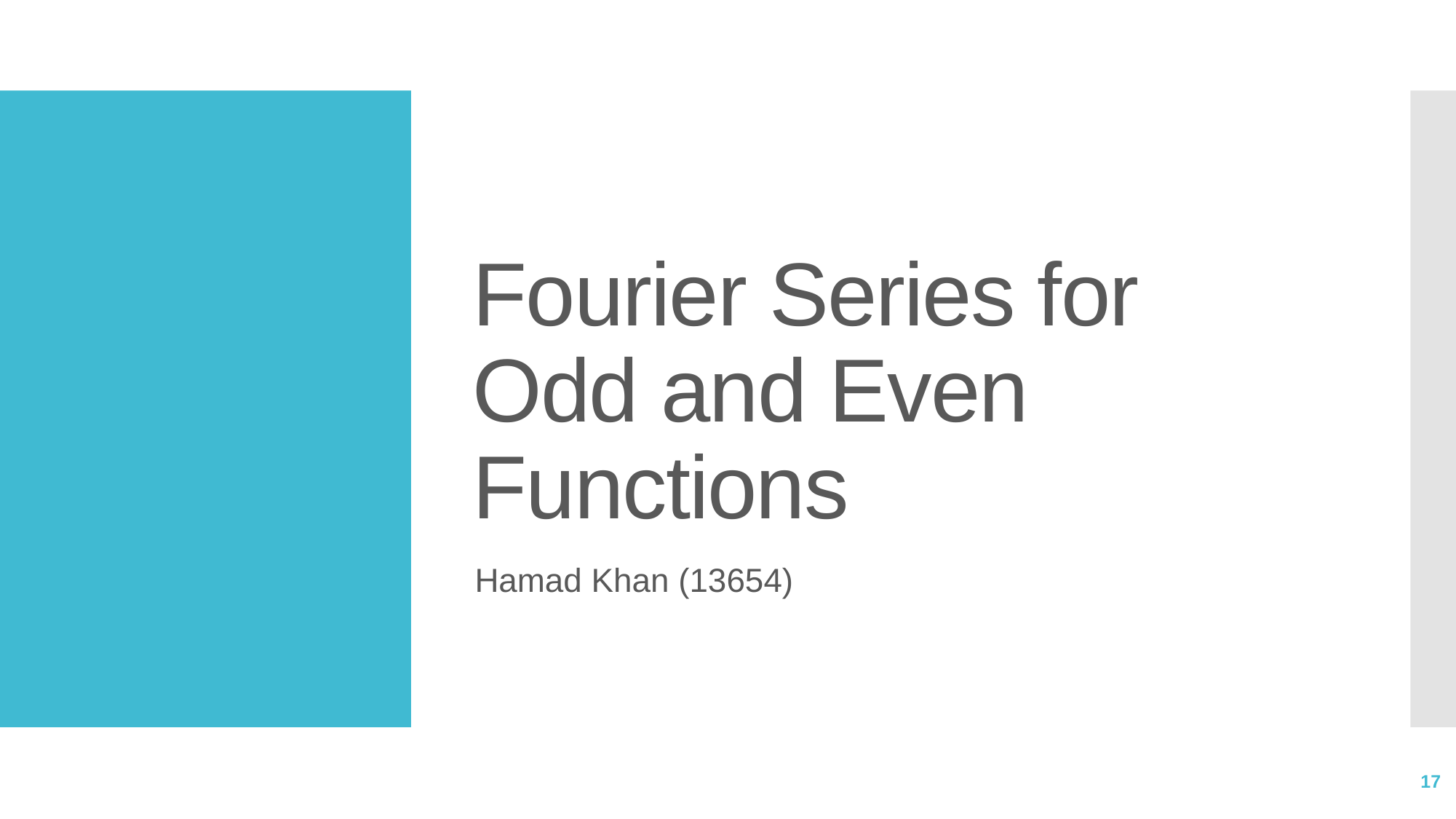

# Fourier Series for Odd and Even Functions
Hamad Khan (13654)
17